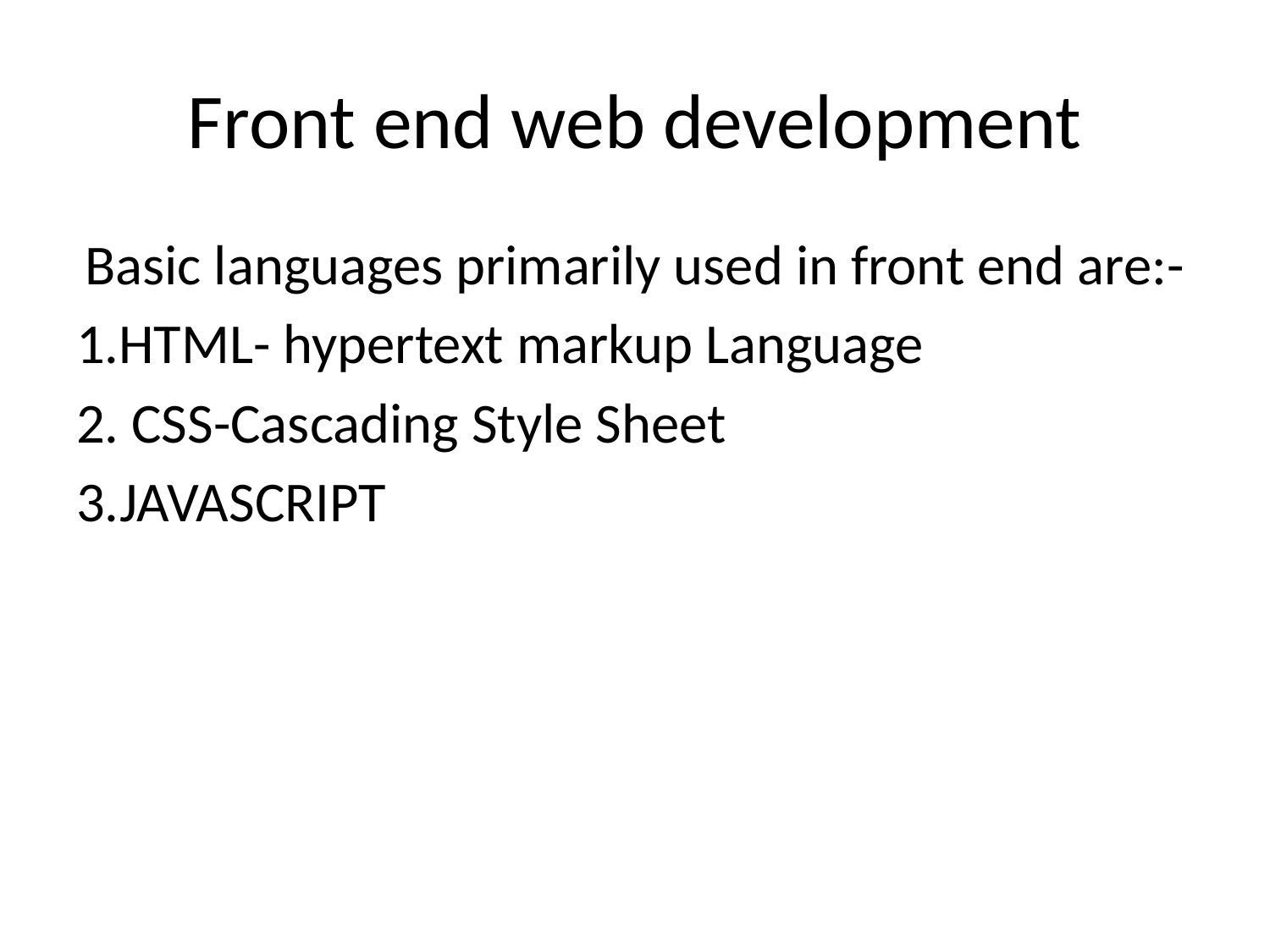

# Front end web development
Basic languages primarily used in front end are:-
1.HTML- hypertext markup Language
2. CSS-Cascading Style Sheet
3.JAVASCRIPT